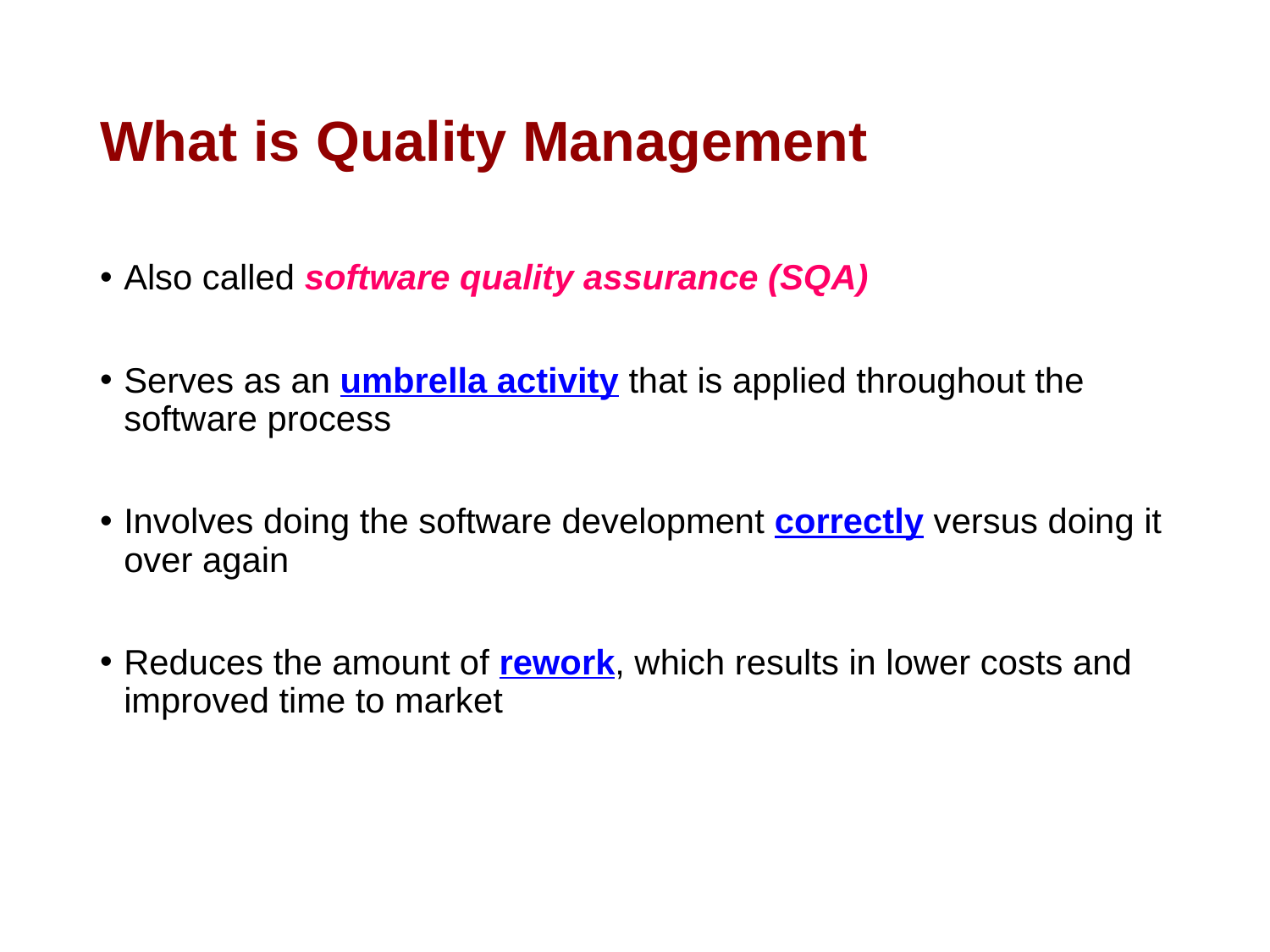

# What is Quality Management
Also called software quality assurance (SQA)

Serves as an umbrella activity that is applied throughout the software process

Involves doing the software development correctly versus doing it over again

Reduces the amount of rework, which results in lower costs and improved time to market